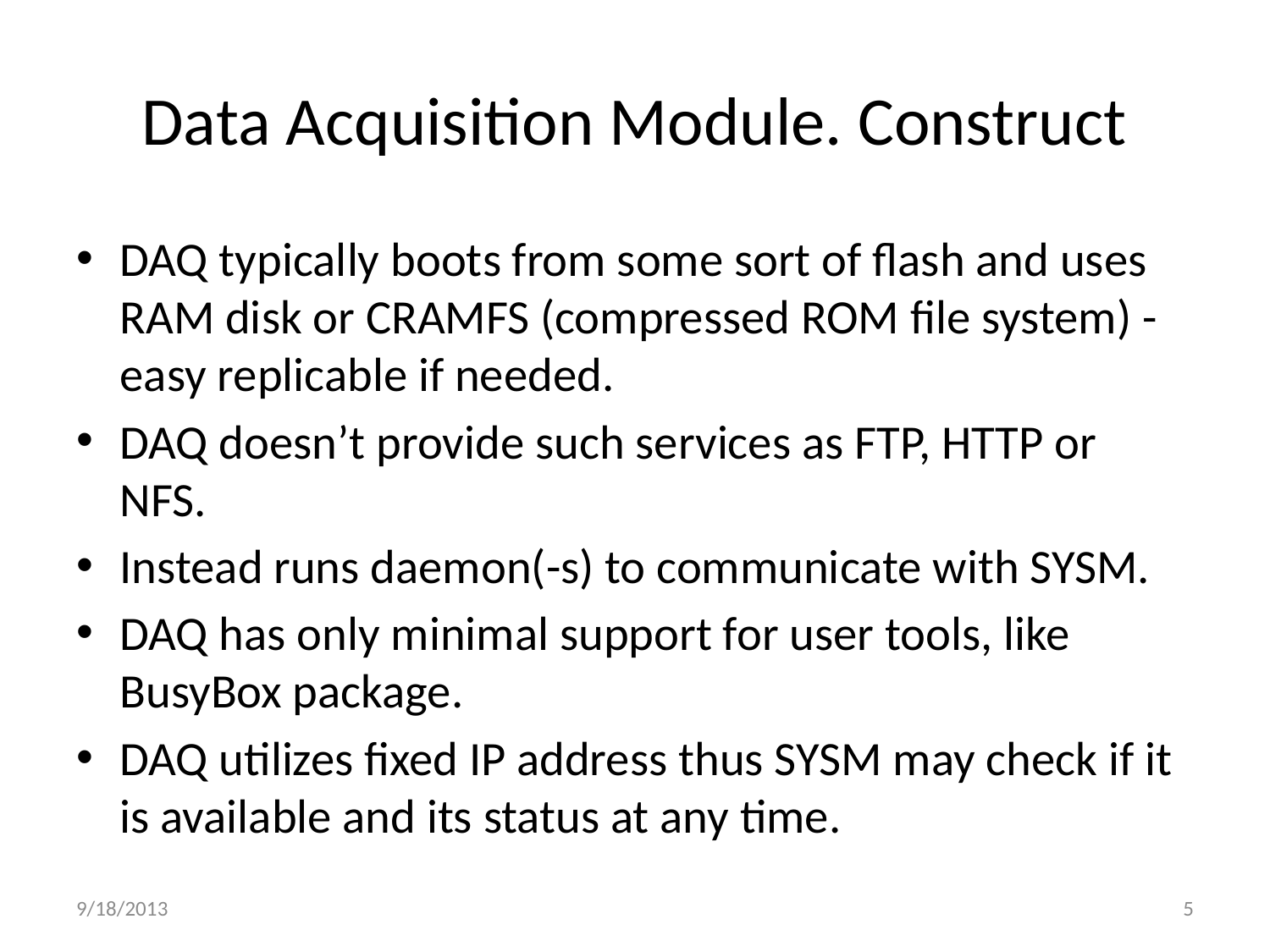

# Data Acquisition Module. Construct
DAQ typically boots from some sort of flash and uses RAM disk or CRAMFS (compressed ROM file system) - easy replicable if needed.
DAQ doesn’t provide such services as FTP, HTTP or NFS.
Instead runs daemon(-s) to communicate with SYSM.
DAQ has only minimal support for user tools, like BusyBox package.
DAQ utilizes fixed IP address thus SYSM may check if it is available and its status at any time.

9/18/2013
5